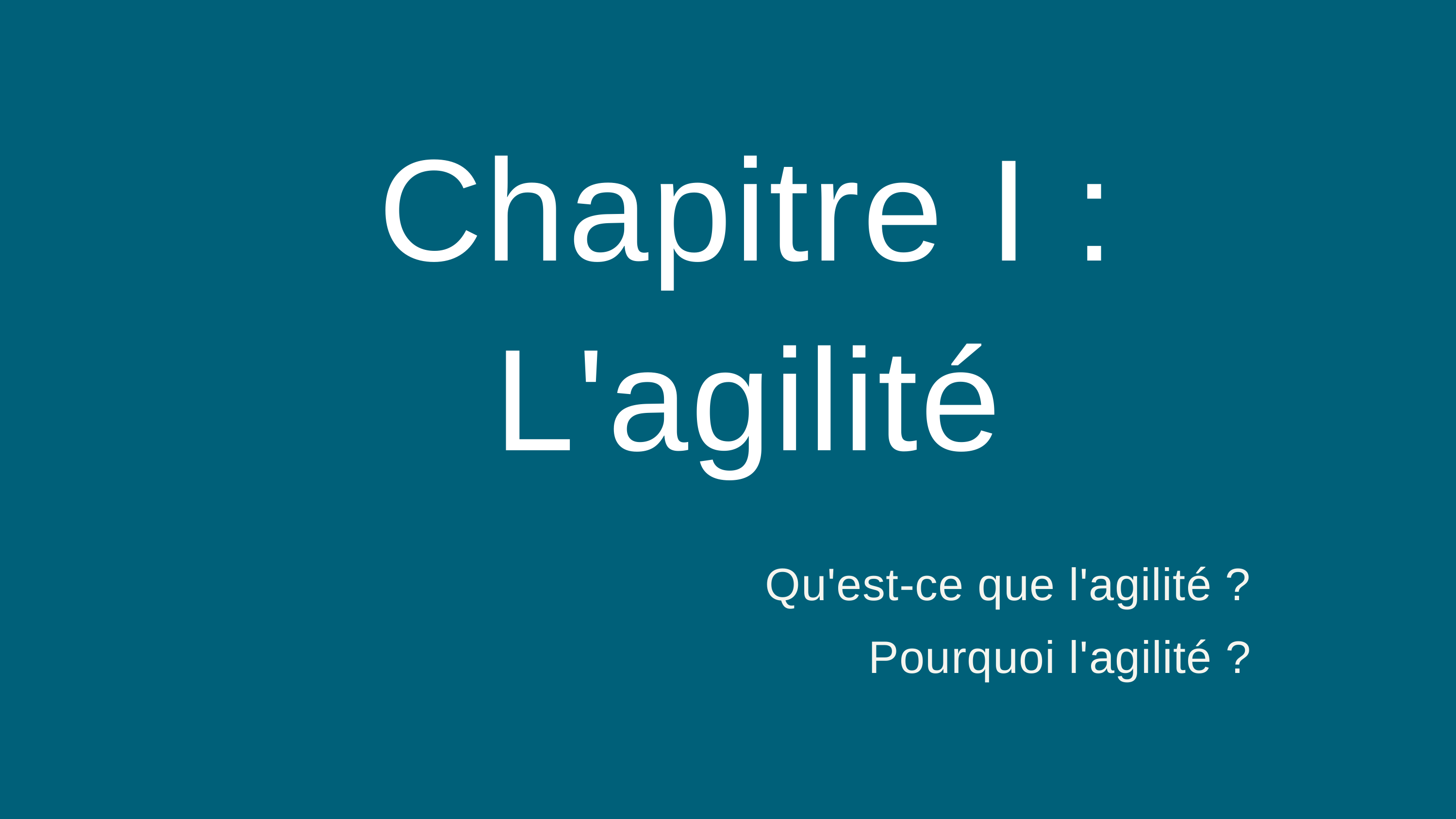

Chapitre I : L'agilité
Qu'est-ce que l'agilité ?
Pourquoi l'agilité ?